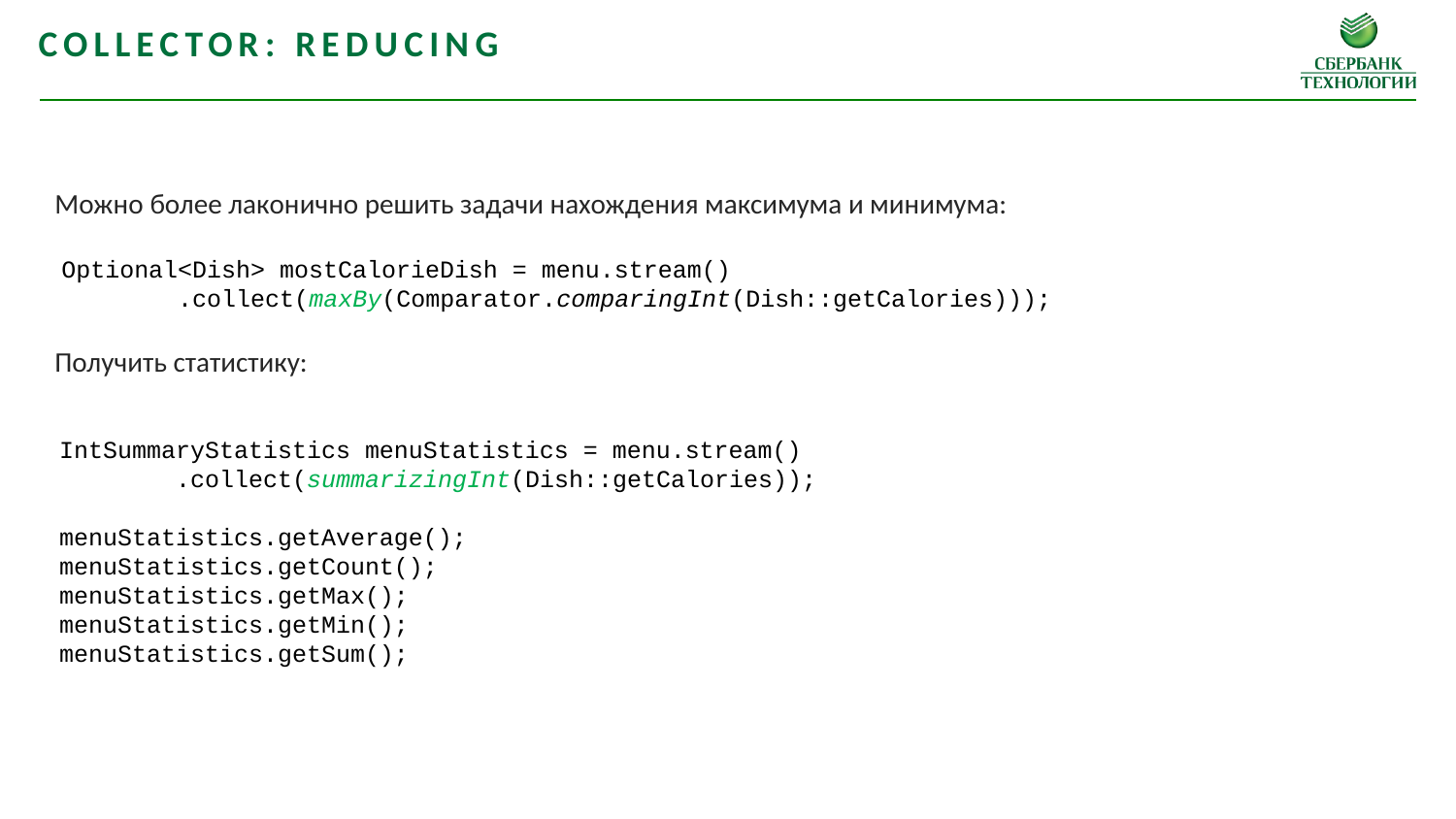

Collector: reducing
Можно более лаконично решить задачи нахождения максимума и минимума:

Получить статистику:

Optional<Dish> mostCalorieDish = menu.stream()
        .collect(maxBy(Comparator.comparingInt(Dish::getCalories)));
IntSummaryStatistics menuStatistics = menu.stream()
        .collect(summarizingInt(Dish::getCalories));
menuStatistics.getAverage();
menuStatistics.getCount();
menuStatistics.getMax();
menuStatistics.getMin();
menuStatistics.getSum();